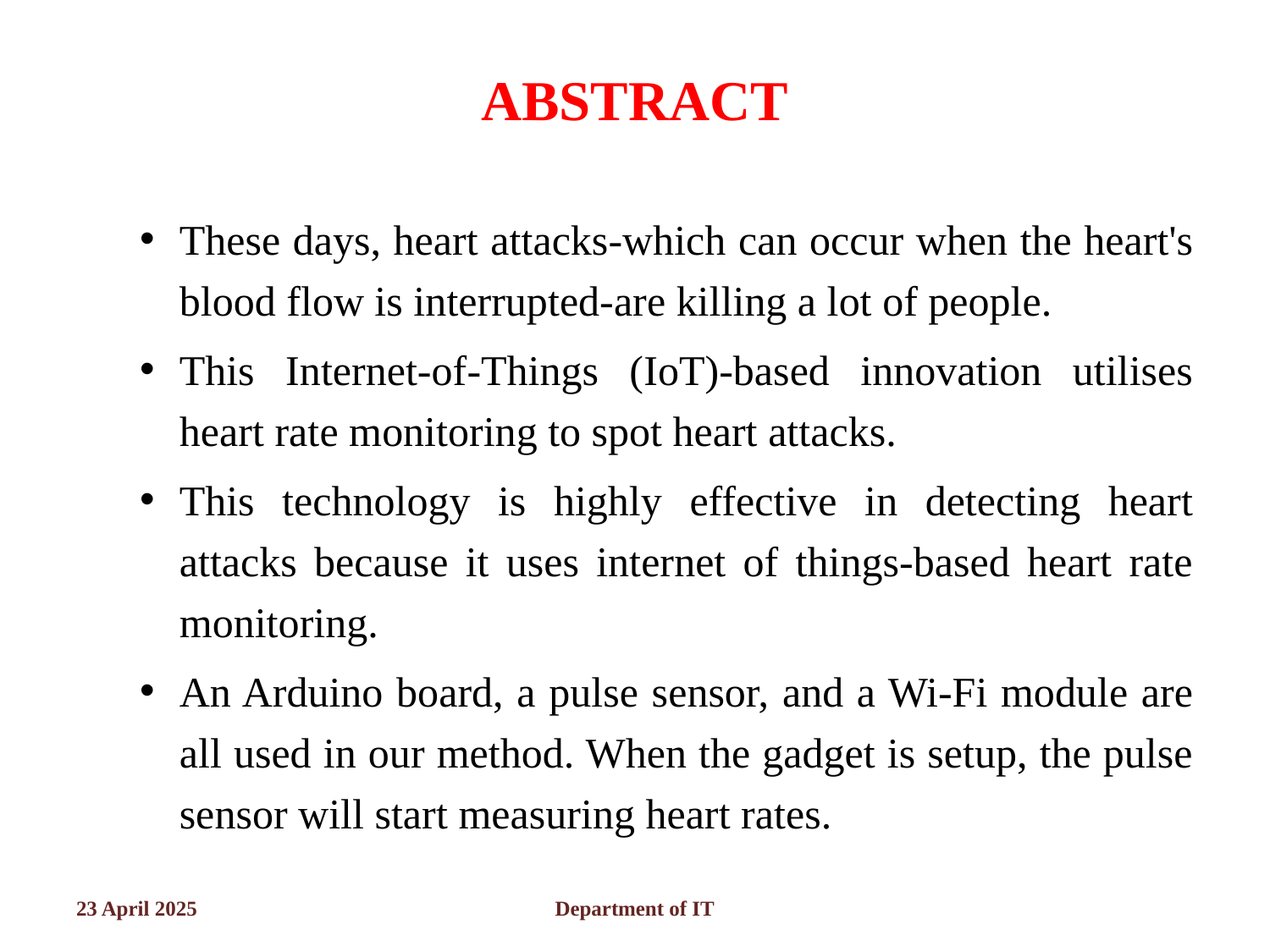

# ABSTRACT
These days, heart attacks-which can occur when the heart's blood flow is interrupted-are killing a lot of people.
This Internet-of-Things (IoT)-based innovation utilises heart rate monitoring to spot heart attacks.
This technology is highly effective in detecting heart attacks because it uses internet of things-based heart rate monitoring.
An Arduino board, a pulse sensor, and a Wi-Fi module are all used in our method. When the gadget is setup, the pulse sensor will start measuring heart rates.

23 April 2025
Department of IT
3